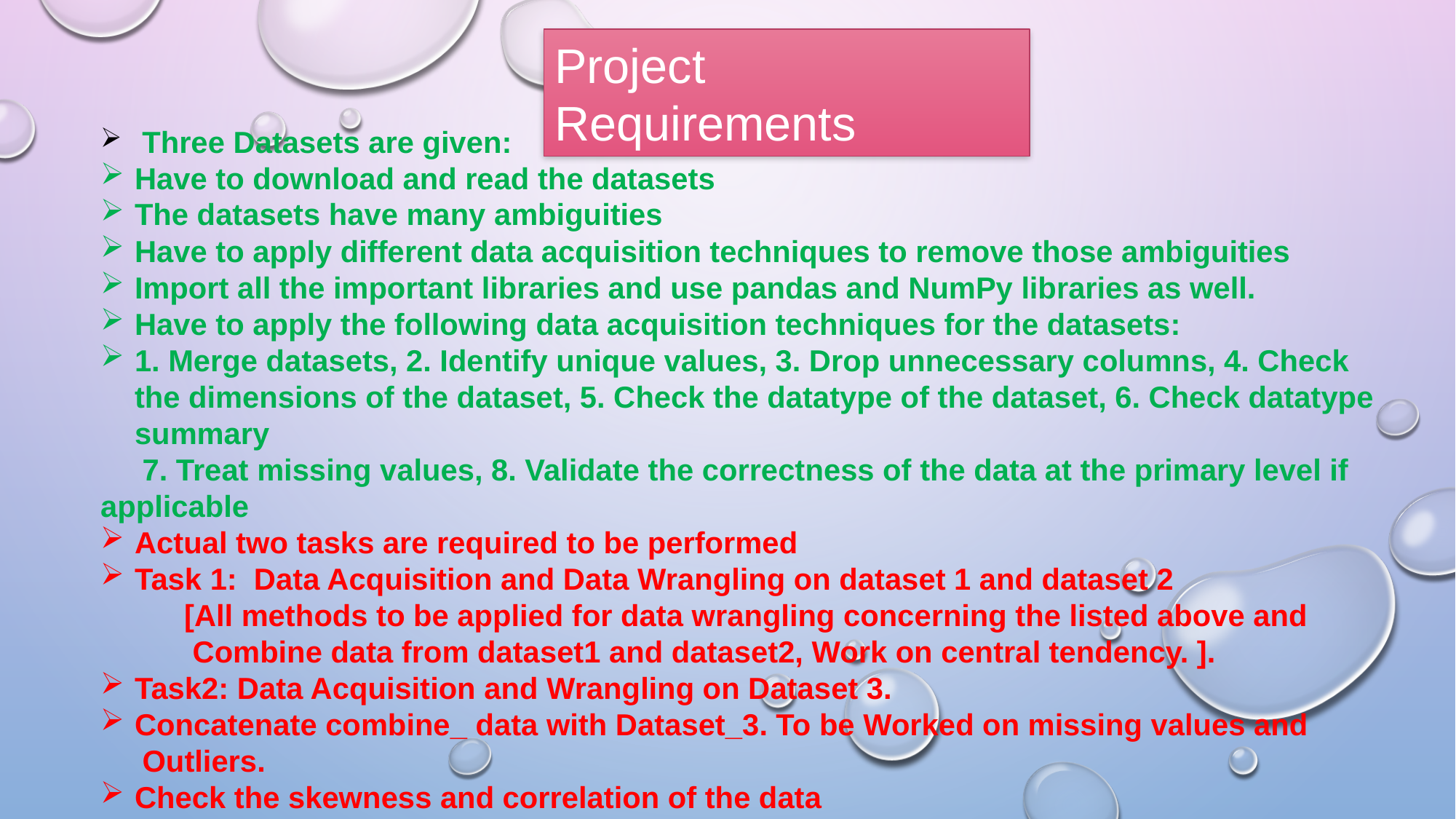

Project Requirements
 Three Datasets are given:
Have to download and read the datasets
The datasets have many ambiguities
Have to apply different data acquisition techniques to remove those ambiguities
Import all the important libraries and use pandas and NumPy libraries as well.
Have to apply the following data acquisition techniques for the datasets:
1. Merge datasets, 2. Identify unique values, 3. Drop unnecessary columns, 4. Check the dimensions of the dataset, 5. Check the datatype of the dataset, 6. Check datatype summary
     7. Treat missing values, 8. Validate the correctness of the data at the primary level if applicable
Actual two tasks are required to be performed
Task 1:  Data Acquisition and Data Wrangling on dataset 1 and dataset 2
          [All methods to be applied for data wrangling concerning the listed above and
           Combine data from dataset1 and dataset2, Work on central tendency. ].
Task2: Data Acquisition and Wrangling on Dataset 3.
Concatenate combine_ data with Dataset_3. To be Worked on missing values and
     Outliers.
Check the skewness and correlation of the data